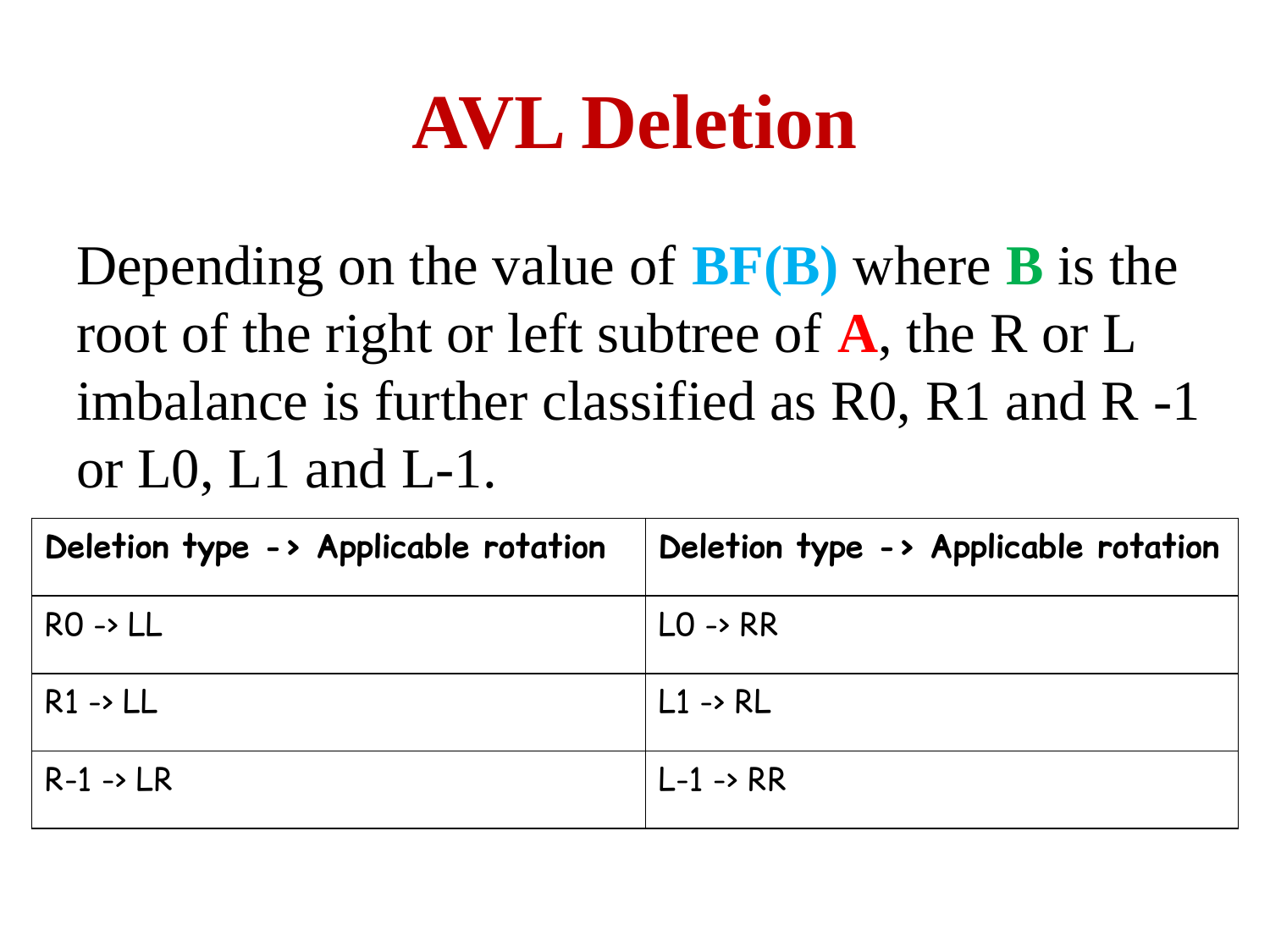

# AVL Deletion
Depending on the value of BF(B) where B is the root of the right or left subtree of A, the R or L imbalance is further classified as R0, R1 and R -1 or L0, L1 and L-1.
| Deletion type -> Applicable rotation | Deletion type -> Applicable rotation |
| --- | --- |
| R0 -> LL | L0 -> RR |
| R1 -> LL | L1 -> RL |
| R-1 -> LR | L-1 -> RR |